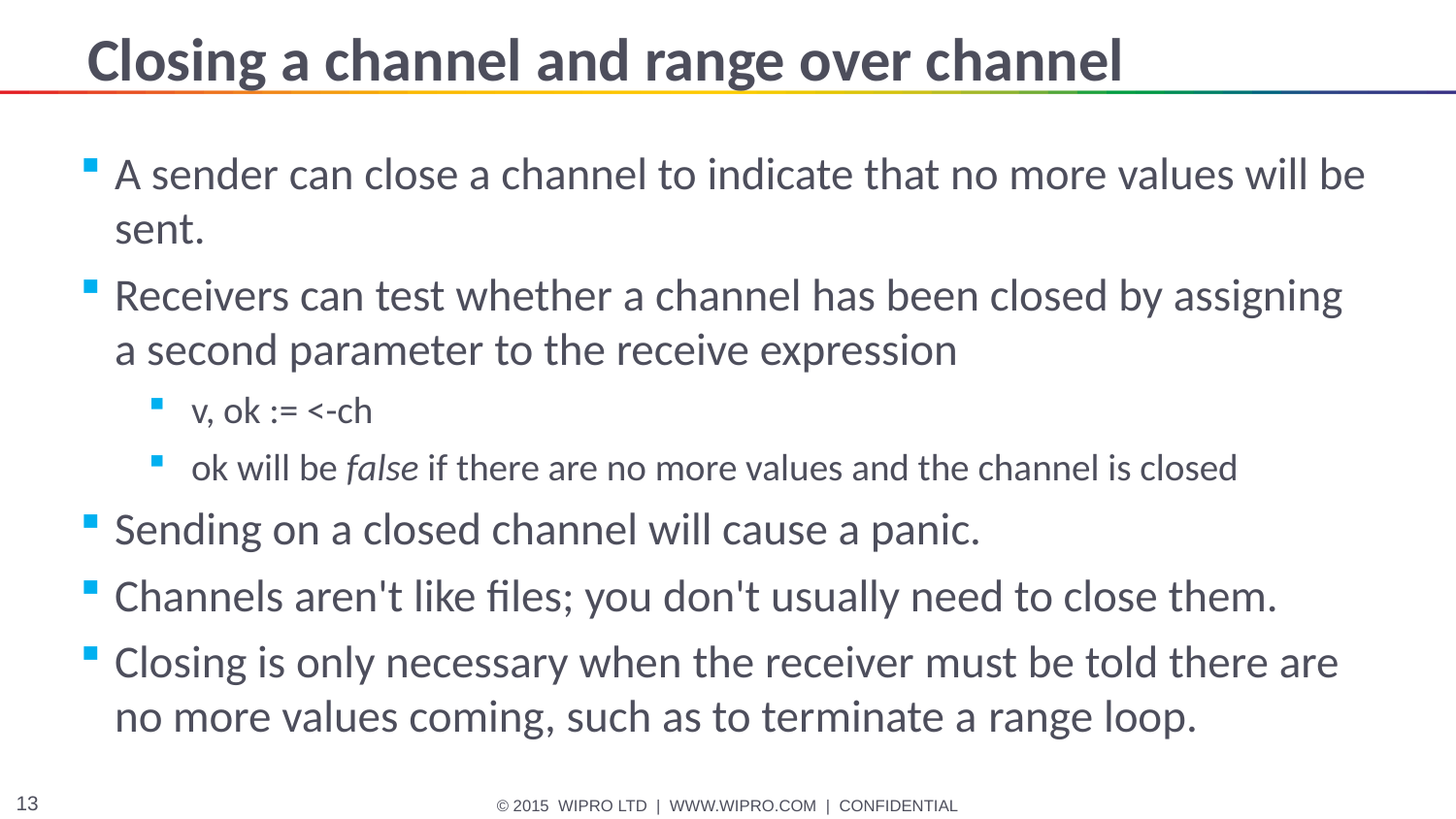

# Closing a channel and range over channel
A sender can close a channel to indicate that no more values will be sent.
Receivers can test whether a channel has been closed by assigning a second parameter to the receive expression
v, ok := <-ch
ok will be false if there are no more values and the channel is closed
Sending on a closed channel will cause a panic.
Channels aren't like files; you don't usually need to close them.
Closing is only necessary when the receiver must be told there are no more values coming, such as to terminate a range loop.